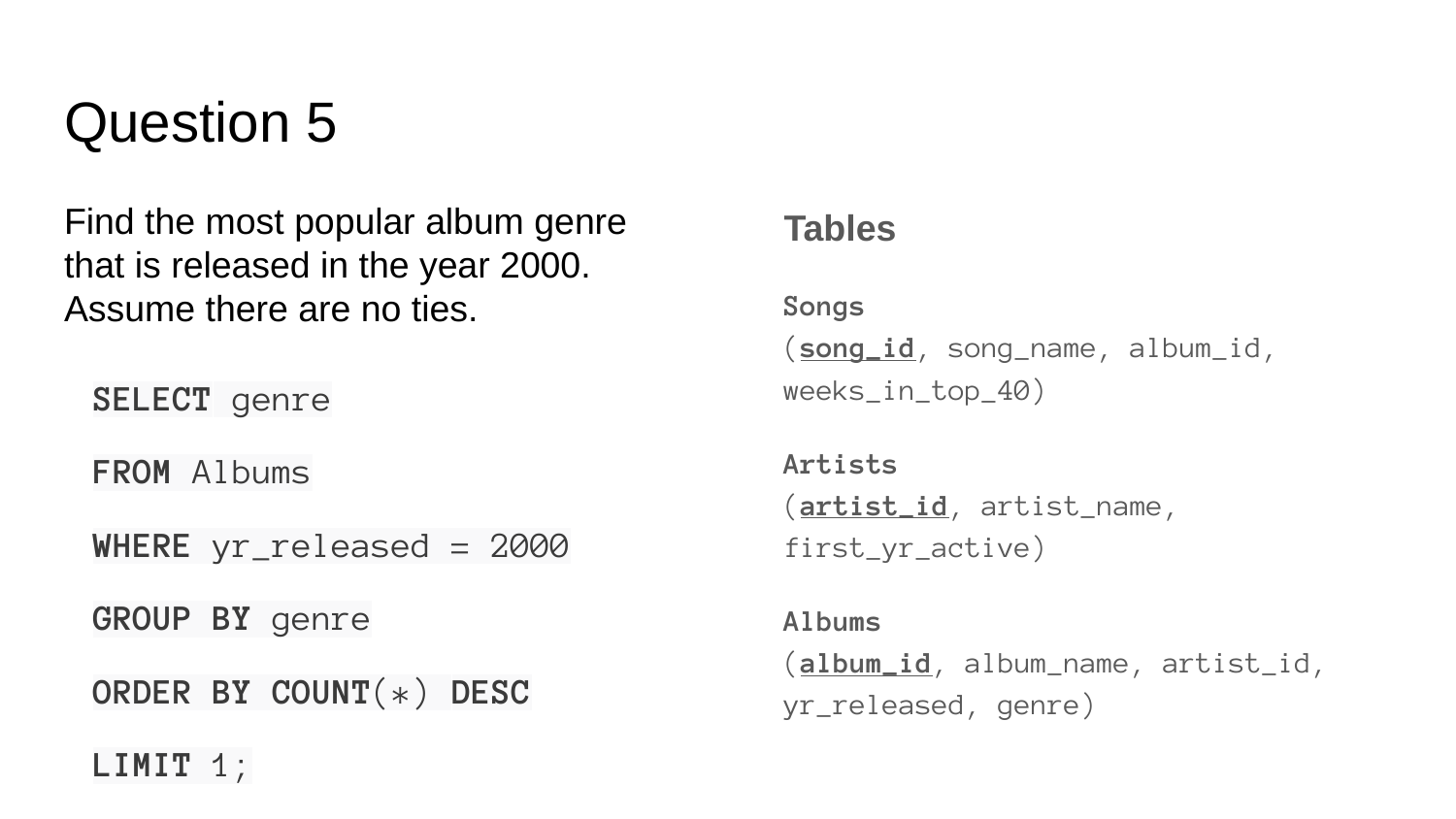

# Question 5
Find the most popular album genre that is released in the year 2000. Assume there are no ties.
Tables
Songs
(song_id, song_name, album_id, weeks_in_top_40)
Artists
(artist_id, artist_name, first_yr_active)
Albums
(album_id, album_name, artist_id, yr_released, genre)
SELECT genre
FROM Albums
WHERE yr_released = 2000
GROUP BY genre
ORDER BY COUNT(*) DESC
LIMIT 1;